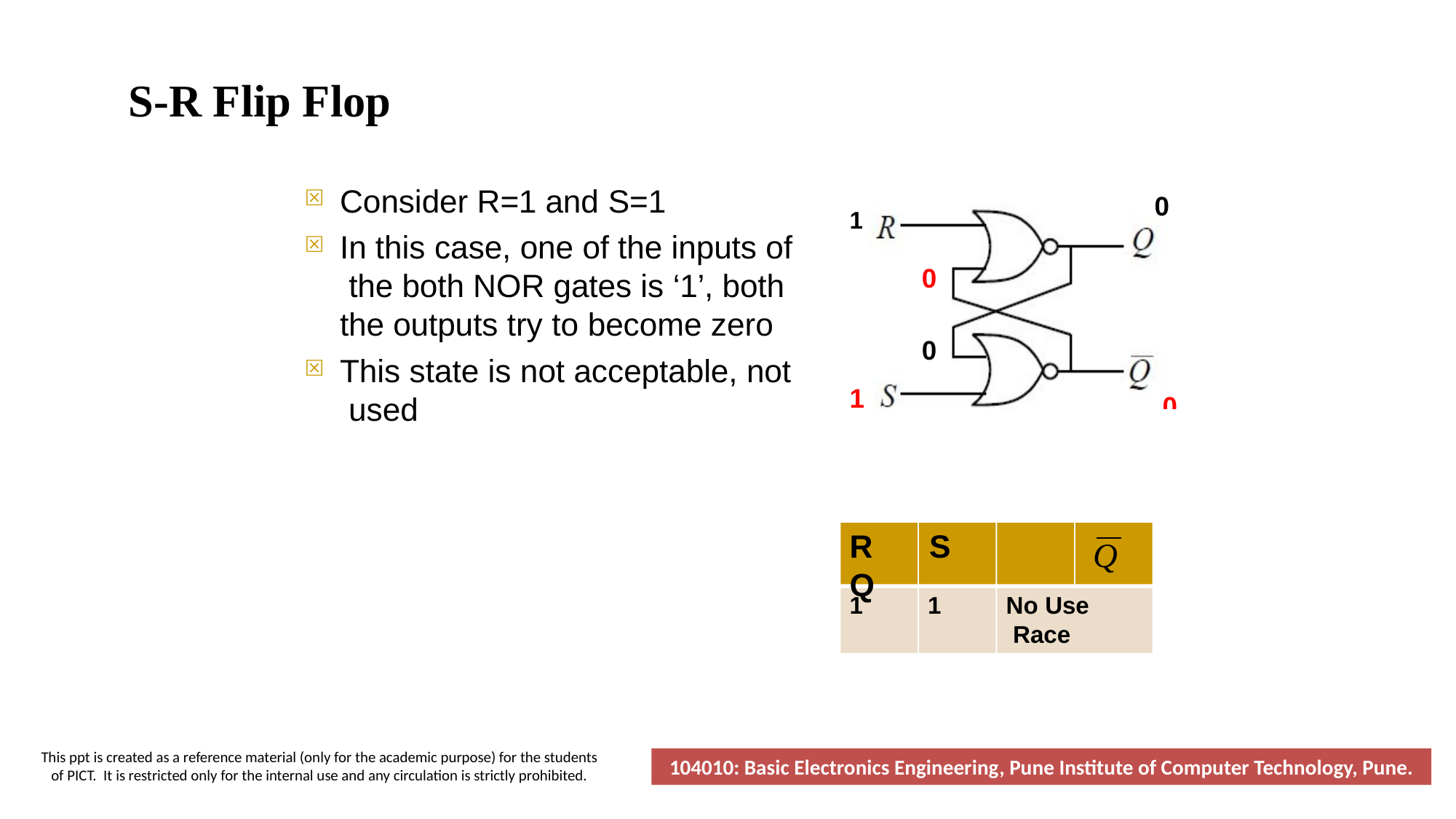

# S-R Flip Flop
Consider R=1 and S=1
In this case, one of the inputs of  the both NOR gates is ‘1’, both  the outputs try to become zero
This state is not acceptable, not  used
0

1
0
0
1
0

R	S	Q
Q

1
1
No Use  Race